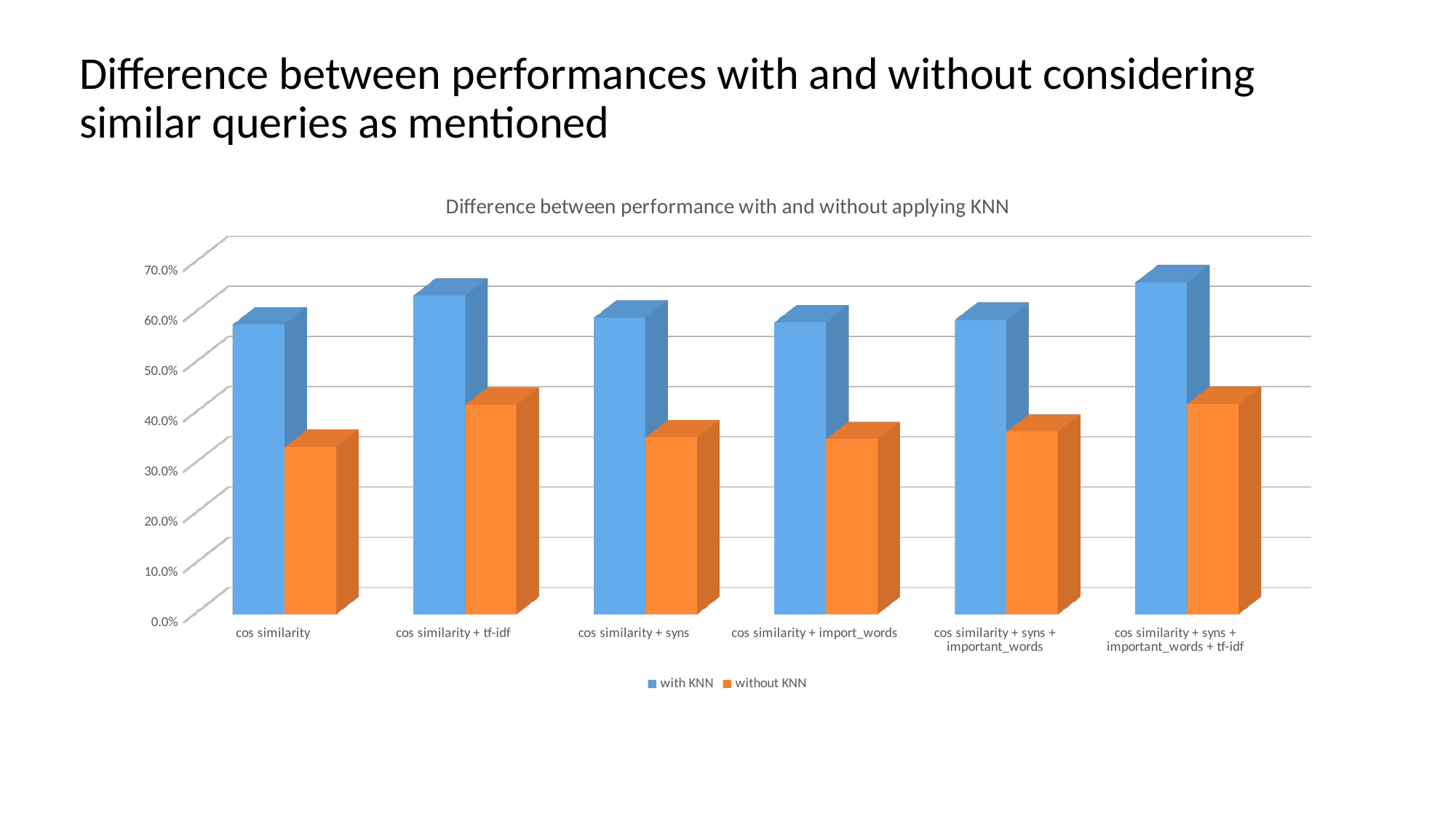

# Difference between performances with and without considering similar queries as mentioned

[unsupported chart]